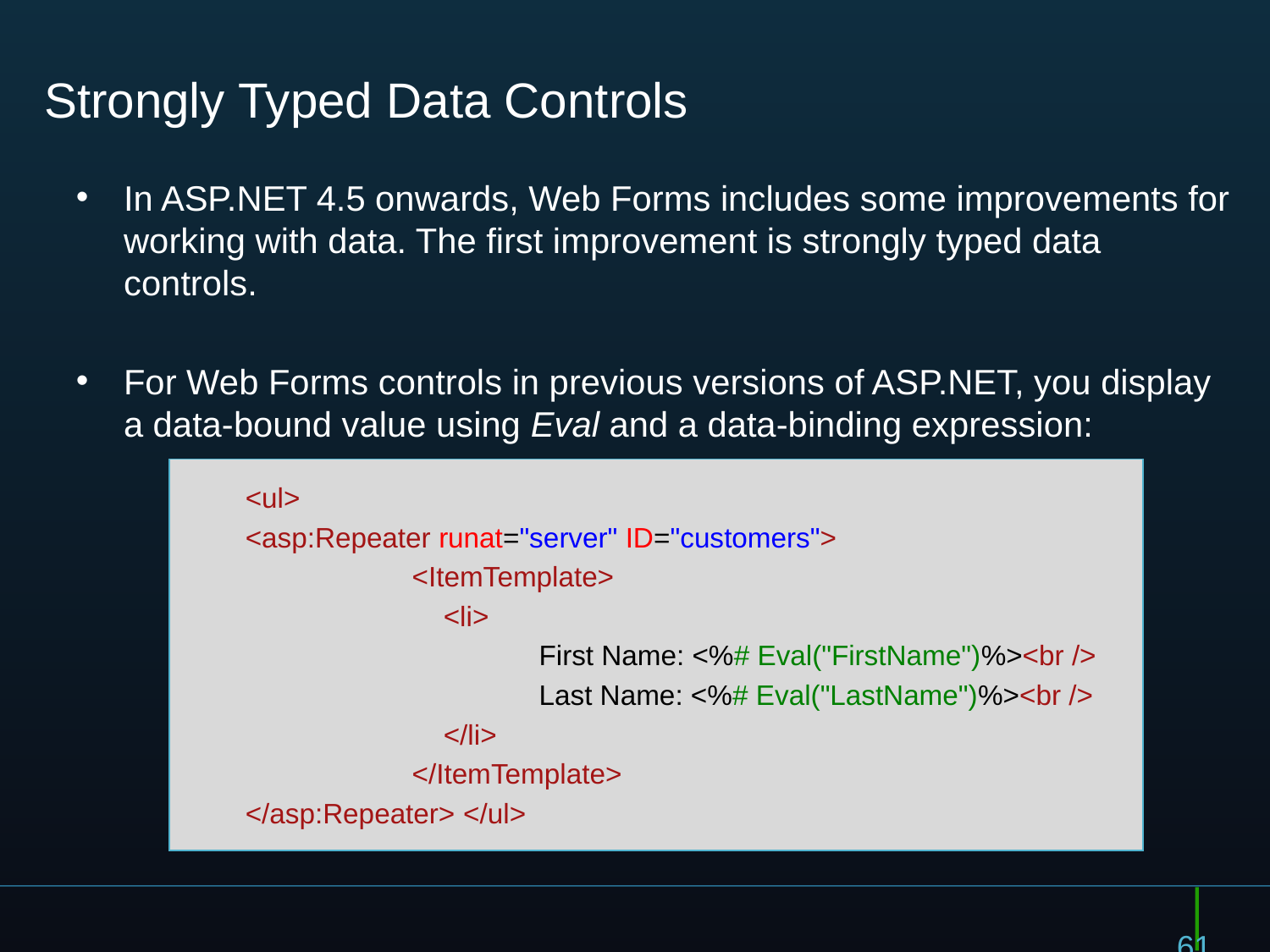

# Strongly Typed Data Controls
In ASP.NET 4.5 onwards, Web Forms includes some improvements for working with data. The first improvement is strongly typed data controls.

For Web Forms controls in previous versions of ASP.NET, you display a data-bound value using Eval and a data-binding expression:

<ul>
<asp:Repeater runat="server" ID="customers">
		<ItemTemplate>
		    <li>
		 	First Name: <%# Eval("FirstName")%><br />
			Last Name: <%# Eval("LastName")%><br />
		    </li>
		</ItemTemplate>
</asp:Repeater> </ul>
61